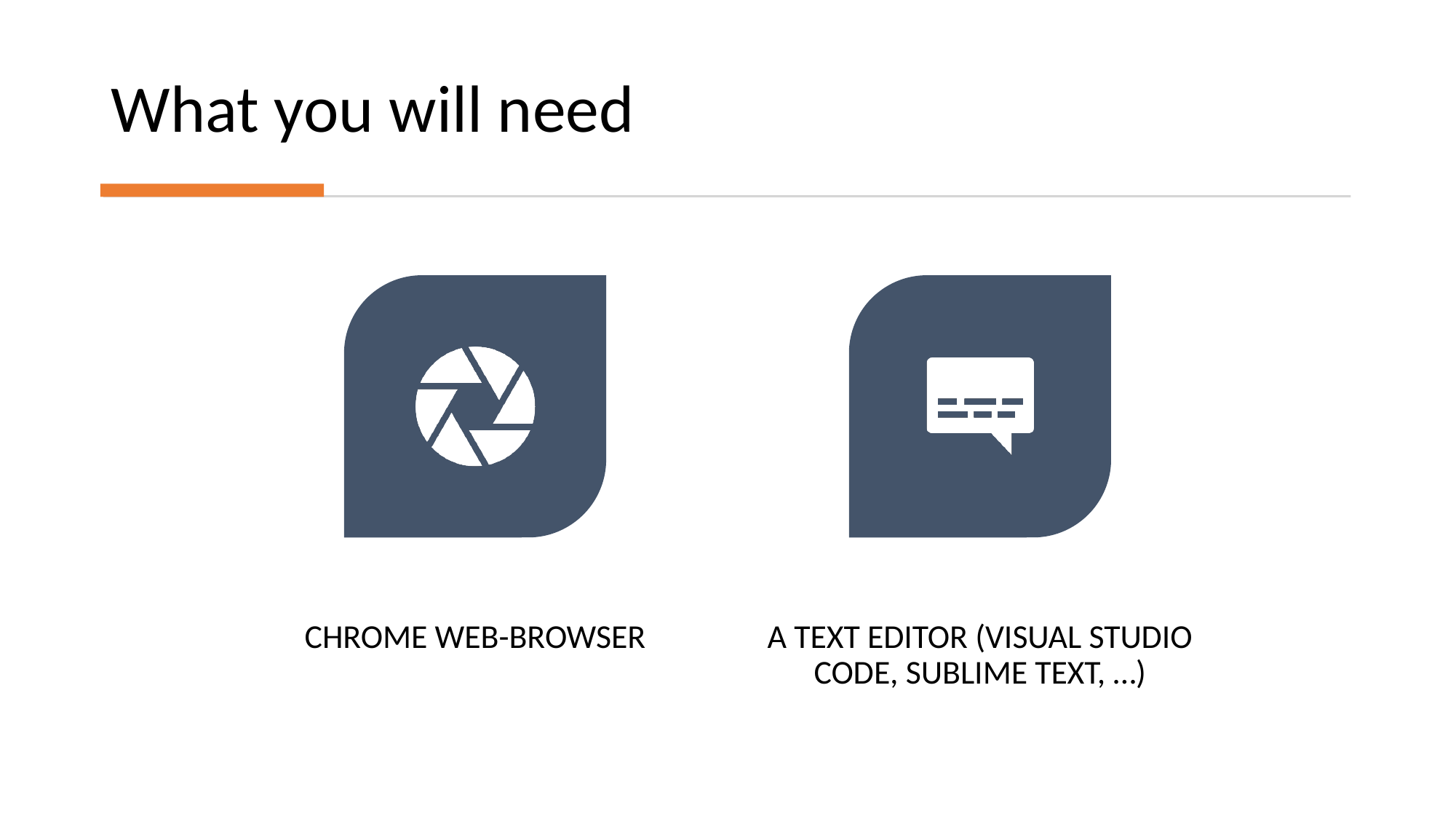

# What you will need

Chrome web-browser
A text editor (Visual Studio Code, Sublime Text, …)